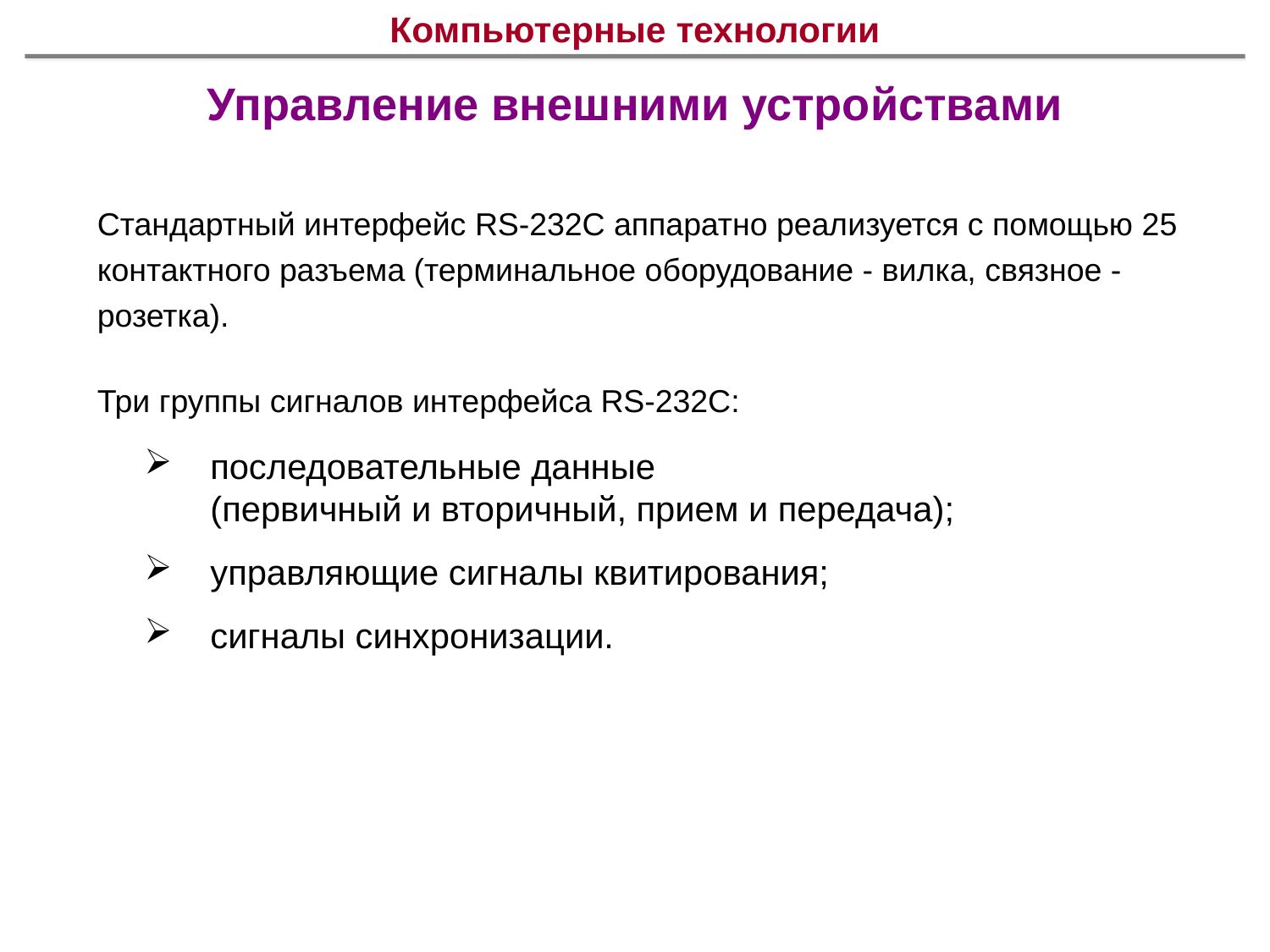

# Компьютерные технологии

Управление внешними устройствами
Стандартный интерфейс RS-232C аппаратно реализуется с помощью 25 контактного разъема (терминальное оборудование - вилка, связное -  розетка).
Три группы сигналов интерфейса RS-232C:
последовательные данные
(первичный и вторичный, прием и передача);
управляющие сигналы квитирования;
сигналы синхронизации.